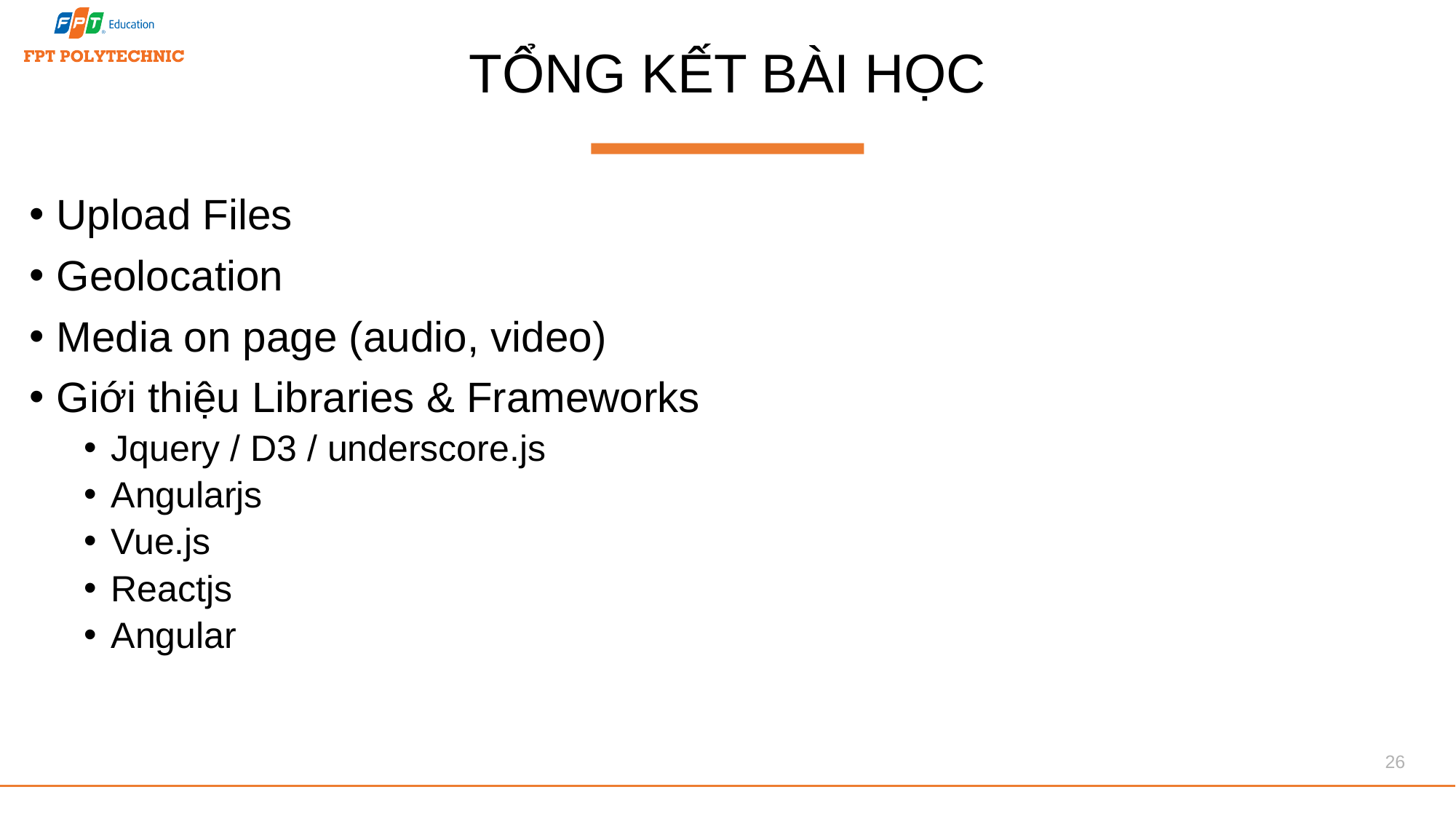

# TỔNG KẾT BÀI HỌC
Upload Files
Geolocation
Media on page (audio, video)
Giới thiệu Libraries & Frameworks
Jquery / D3 / underscore.js
Angularjs
Vue.js
Reactjs
Angular

26